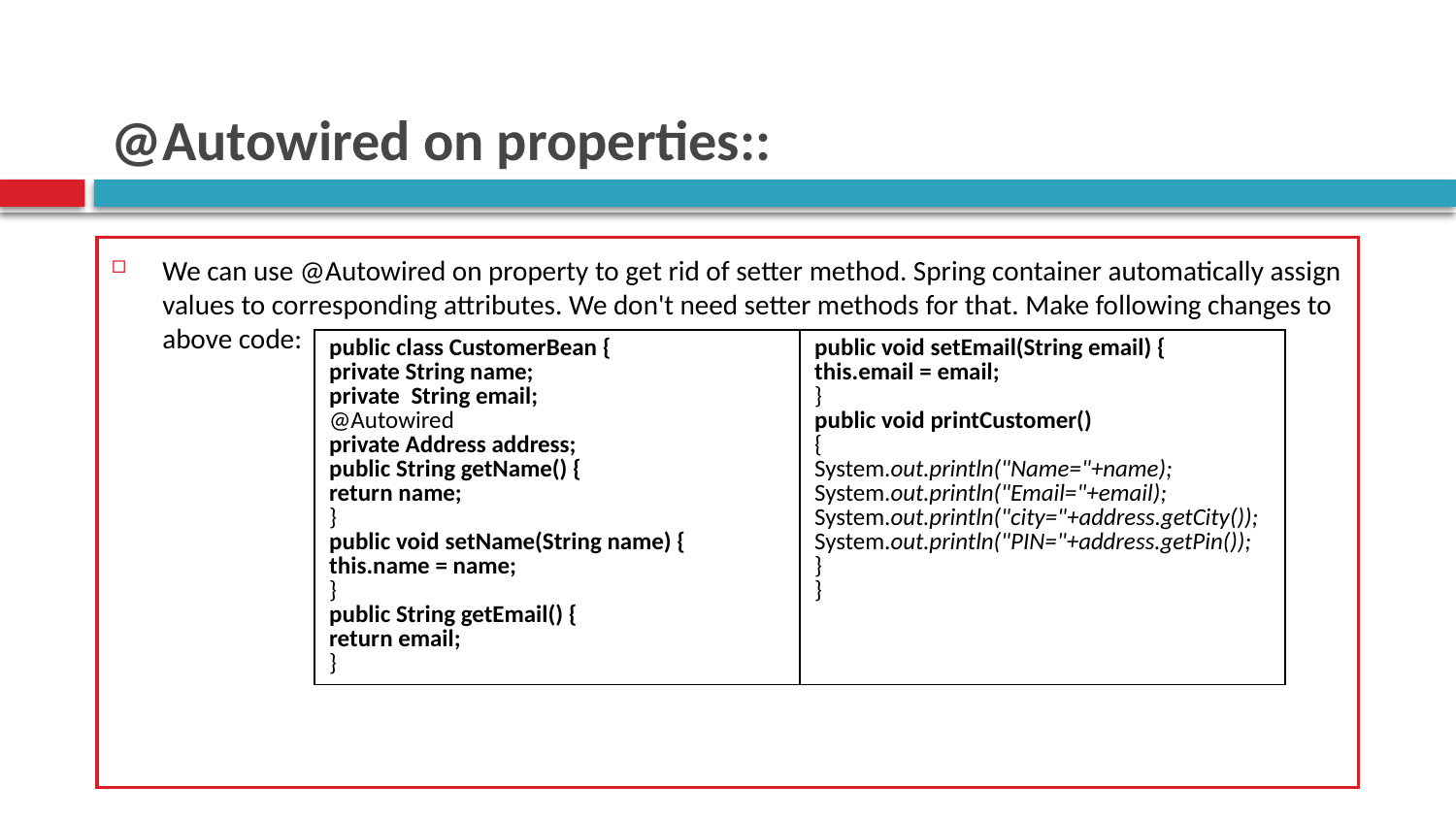

# @Autowired on properties::
We can use @Autowired on property to get rid of setter method. Spring container automatically assign values to corresponding attributes. We don't need setter methods for that. Make following changes to above code:

| public class CustomerBean { private String name; private String email; @Autowired private Address address; public String getName() { return name; } public void setName(String name) { this.name = name; } public String getEmail() { return email; } | public void setEmail(String email) { this.email = email; } public void printCustomer() { System.out.println("Name="+name); System.out.println("Email="+email); System.out.println("city="+address.getCity()); System.out.println("PIN="+address.getPin()); } } |
| --- | --- |